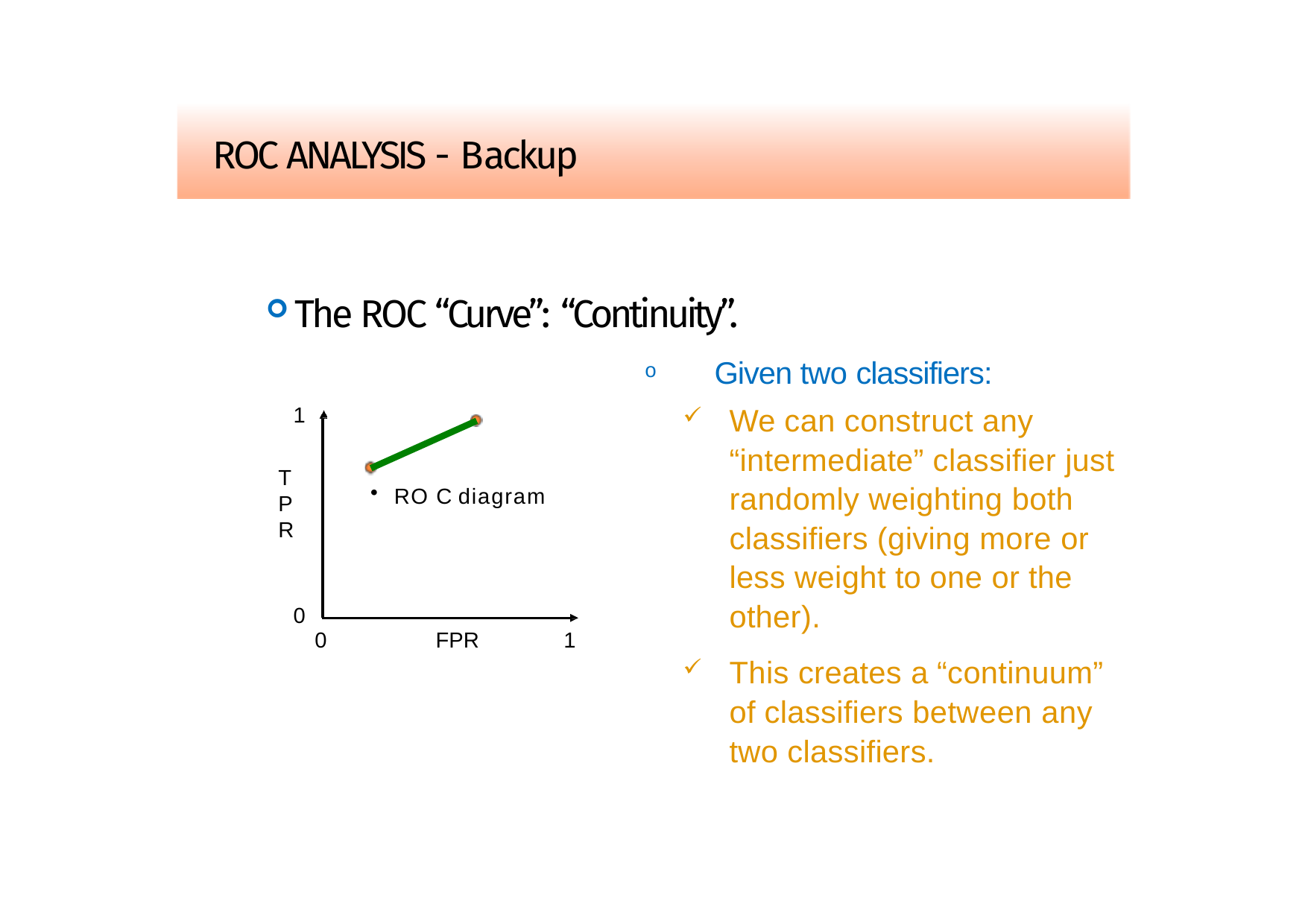

# ROC ANALYSIS - Backup
The ROC “Curve”: “Continuity”.
Given two classifiers:
We can construct any  “intermediate” classifier just  randomly weighting both  classifiers (giving more or  less weight to one or the  other).
This creates a “continuum”  of classifiers between any  two classifiers.
1

TPR
RO C diagram
0

0
FPR
1